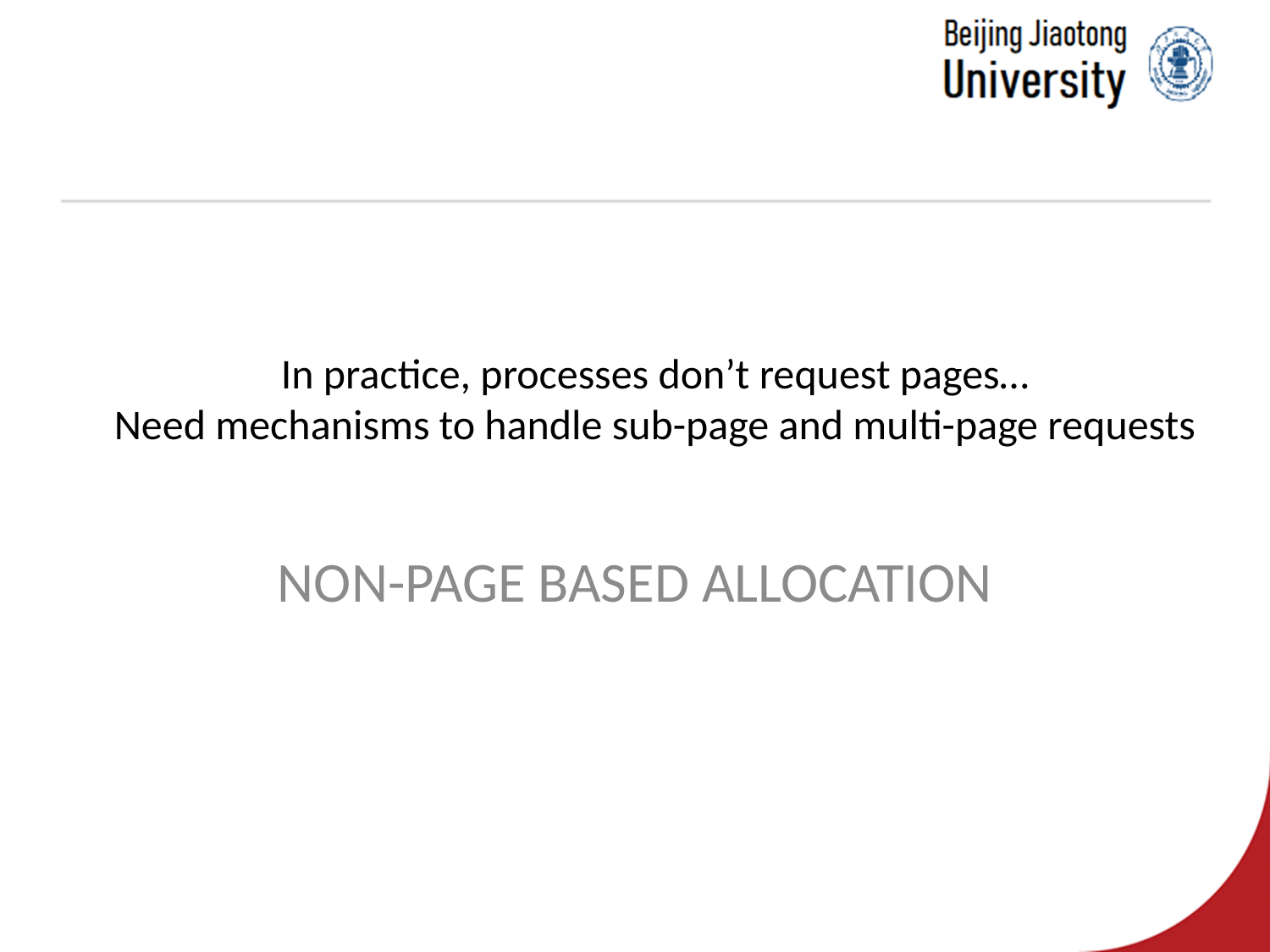

# In practice, processes don’t request pages… Need mechanisms to handle sub-page and multi-page requests
NON-PAGE BASED ALLOCATION